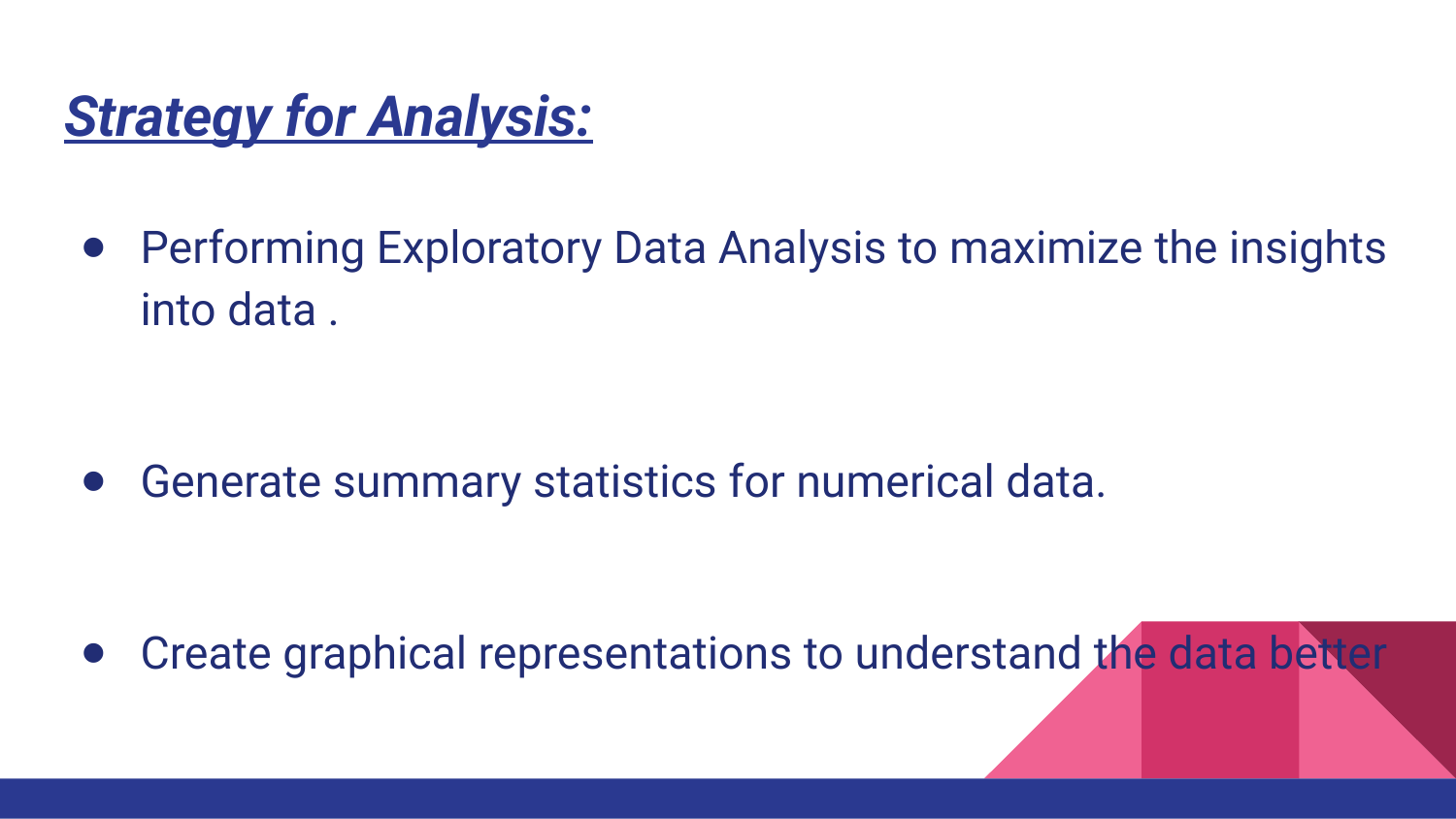

# Strategy for Analysis:
Performing Exploratory Data Analysis to maximize the insights into data .

Generate summary statistics for numerical data.

Create graphical representations to understand the data better